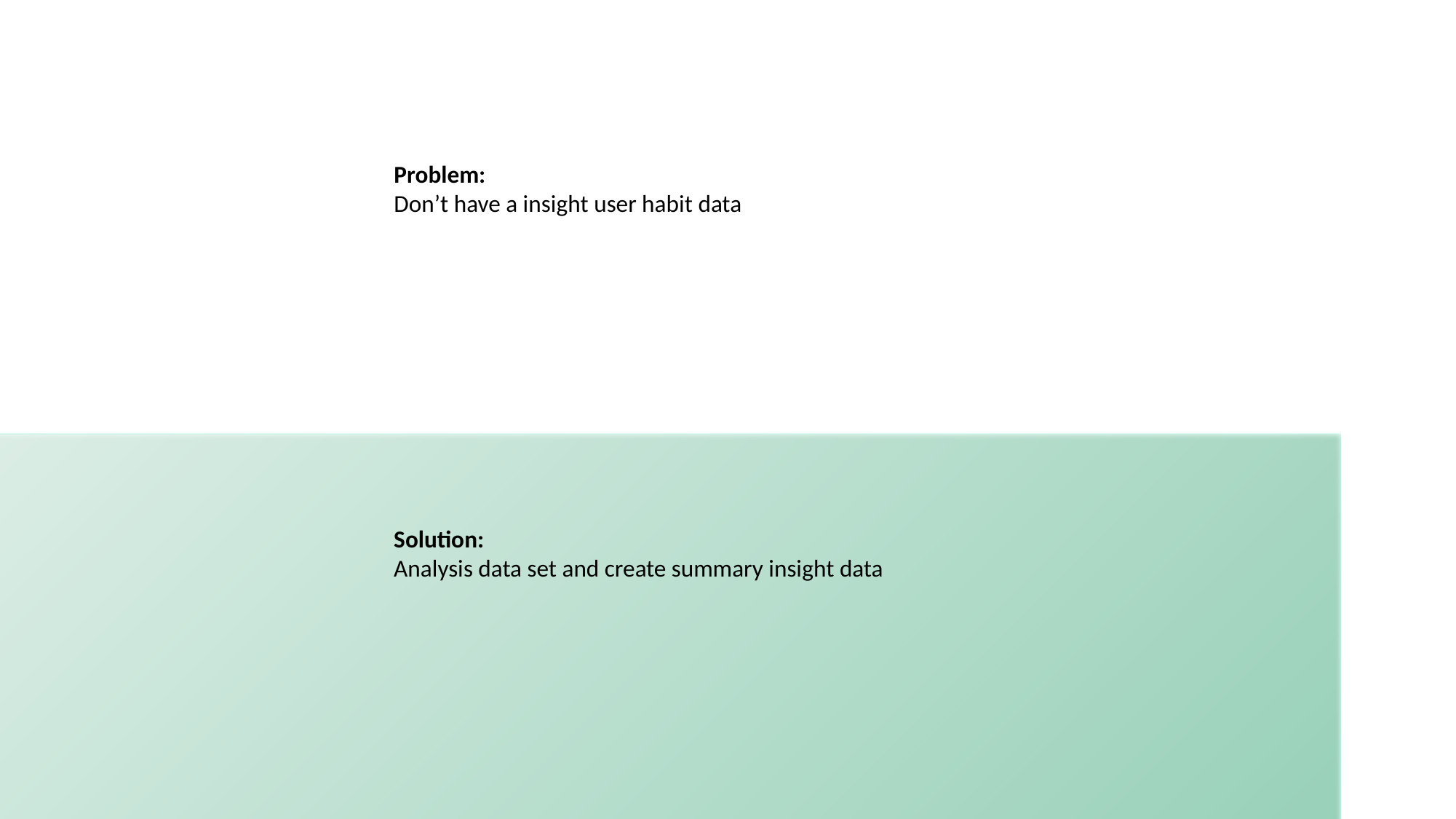

Problem:
Don’t have a insight user habit data

Solution:
Analysis data set and create summary insight data